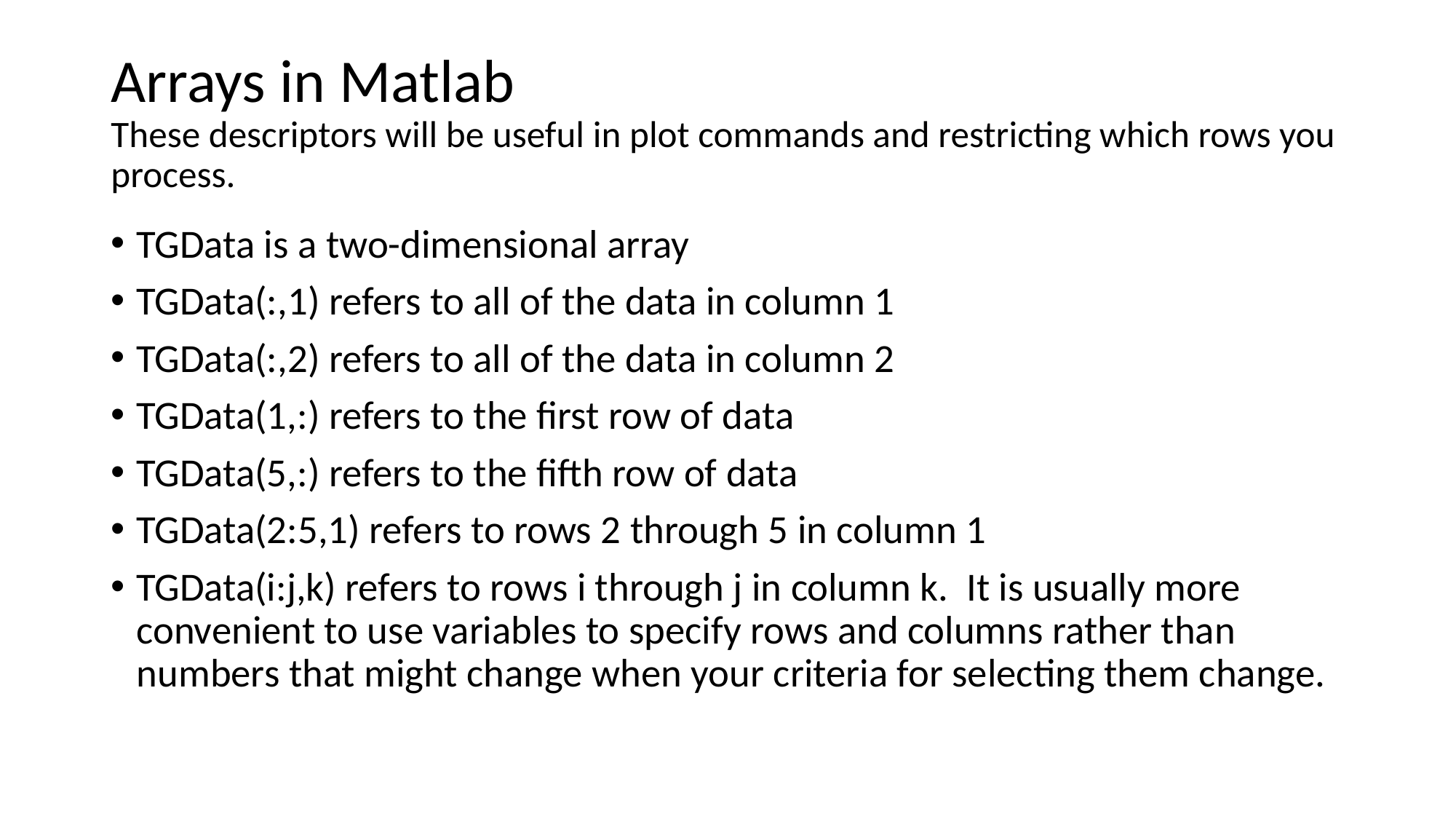

# Arrays in Matlab These descriptors will be useful in plot commands and restricting which rows you process.
TGData is a two-dimensional array
TGData(:,1) refers to all of the data in column 1
TGData(:,2) refers to all of the data in column 2
TGData(1,:) refers to the first row of data
TGData(5,:) refers to the fifth row of data
TGData(2:5,1) refers to rows 2 through 5 in column 1
TGData(i:j,k) refers to rows i through j in column k.  It is usually more convenient to use variables to specify rows and columns rather than numbers that might change when your criteria for selecting them change.